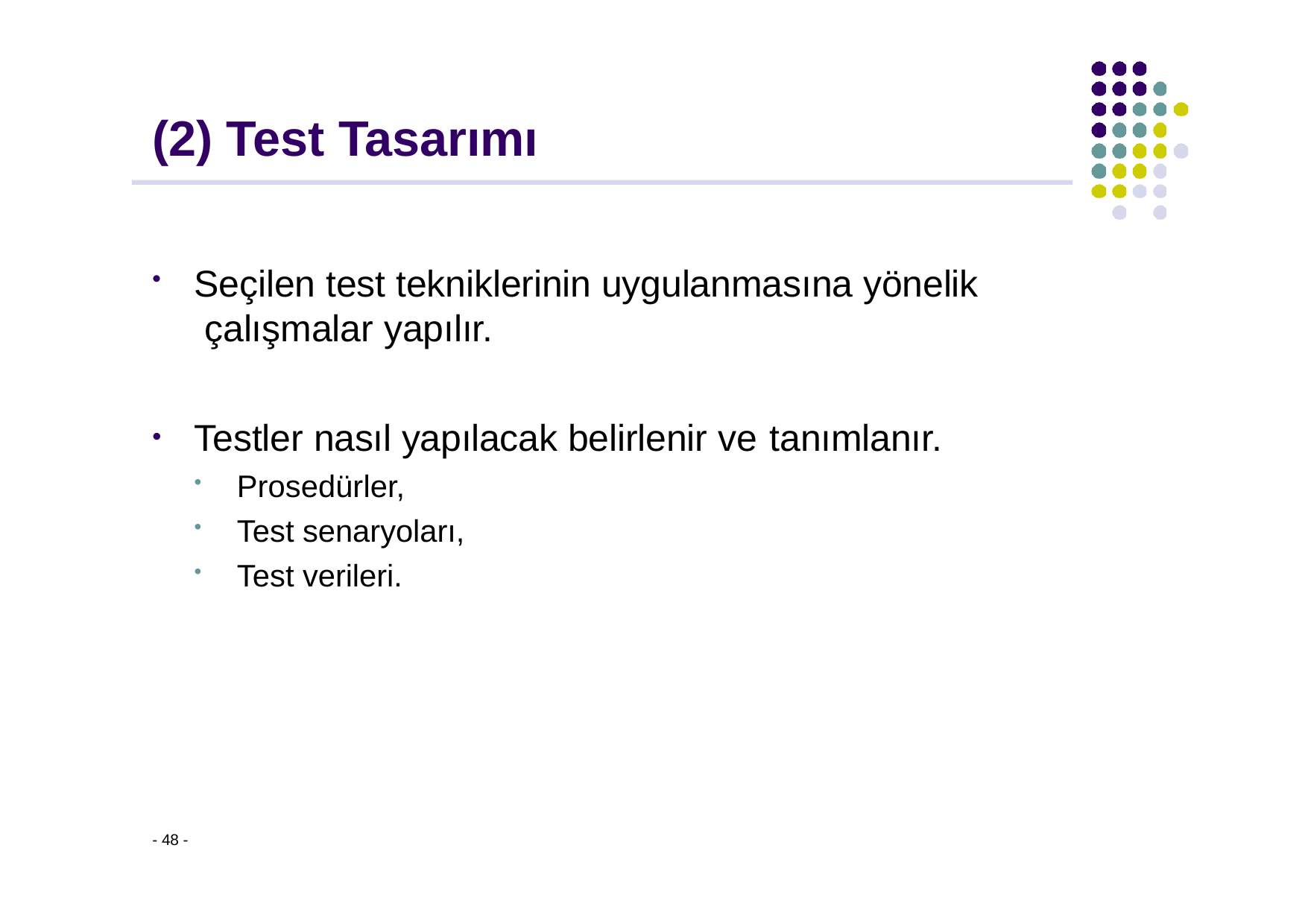

# (2) Test Tasarımı
Seçilen test tekniklerinin uygulanmasına yönelik  çalışmalar yapılır.

Testler nasıl yapılacak belirlenir ve tanımlanır.
Prosedürler,
Test senaryoları,
Test verileri.
- 48 -